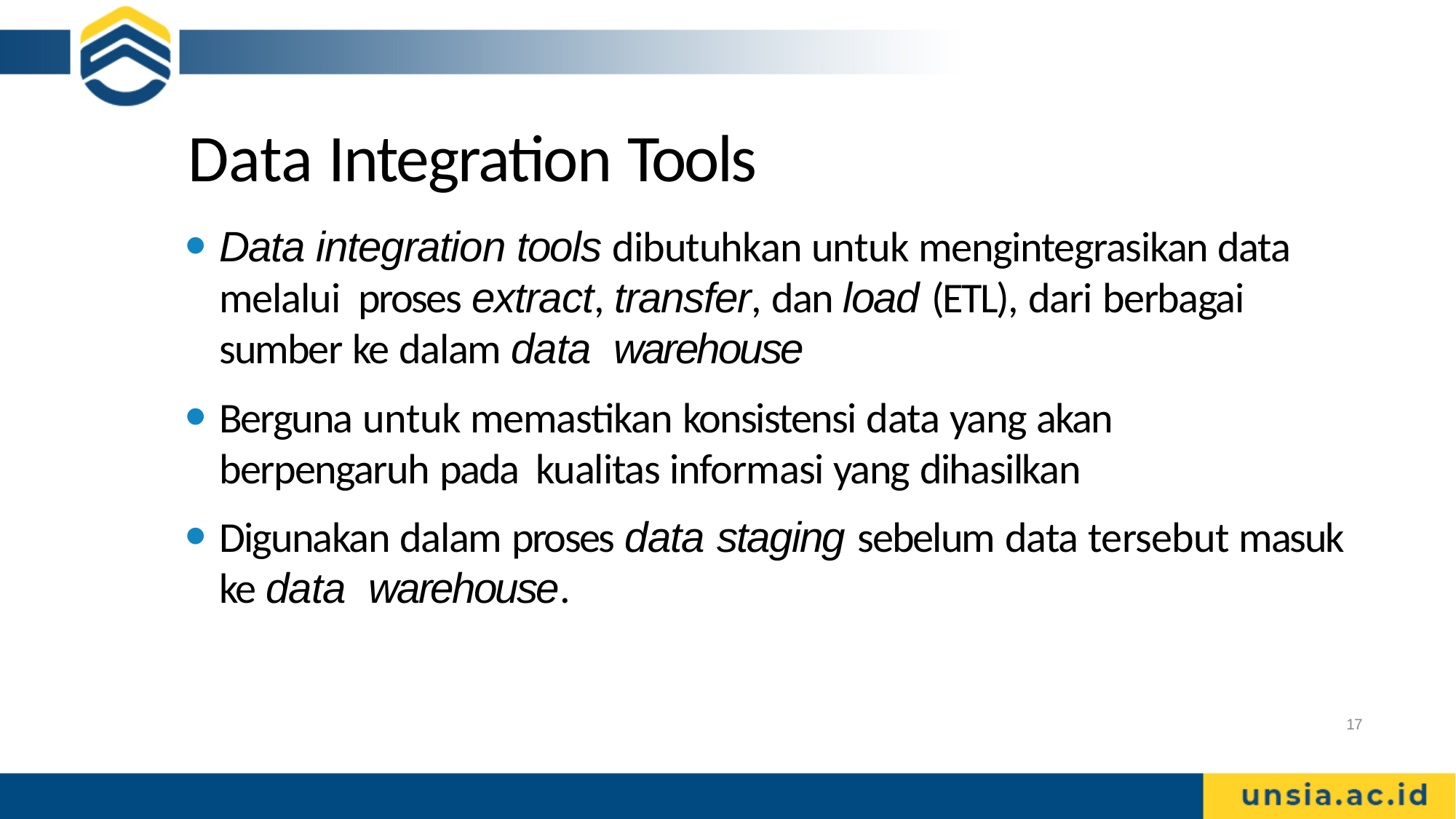

# Data Integration Tools
Data integration tools dibutuhkan untuk mengintegrasikan data melalui  proses extract, transfer, dan load (ETL), dari berbagai sumber ke dalam data  warehouse
Berguna untuk memastikan konsistensi data yang akan berpengaruh pada  kualitas informasi yang dihasilkan
Digunakan dalam proses data staging sebelum data tersebut masuk ke data  warehouse.
17